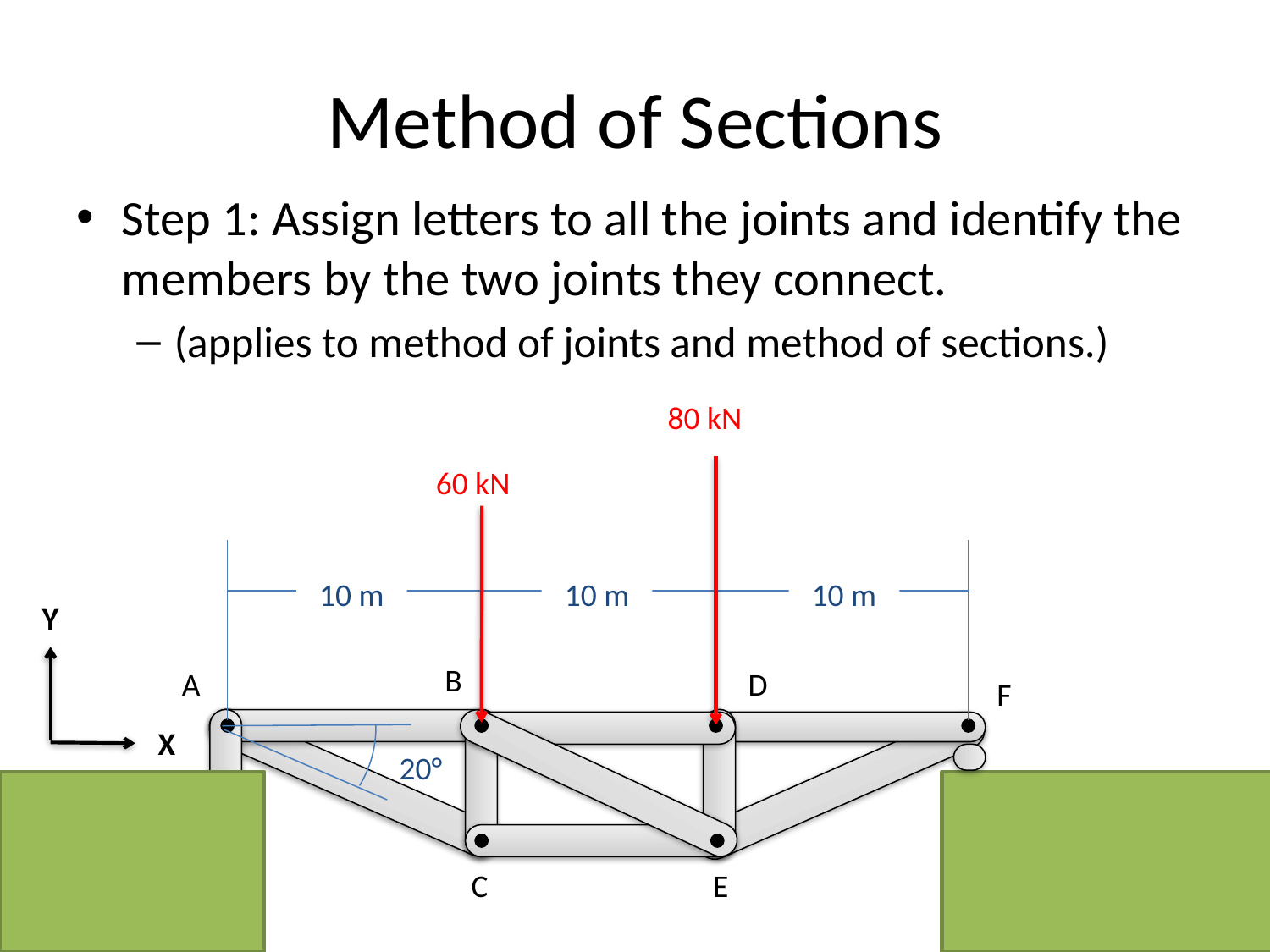

# Method of Sections
Step 1: Assign letters to all the joints and identify the members by the two joints they connect.
(applies to method of joints and method of sections.)

80 kN
60 kN
10 m
10 m
10 m
Y

B
A
D
F

X

20°

C
E